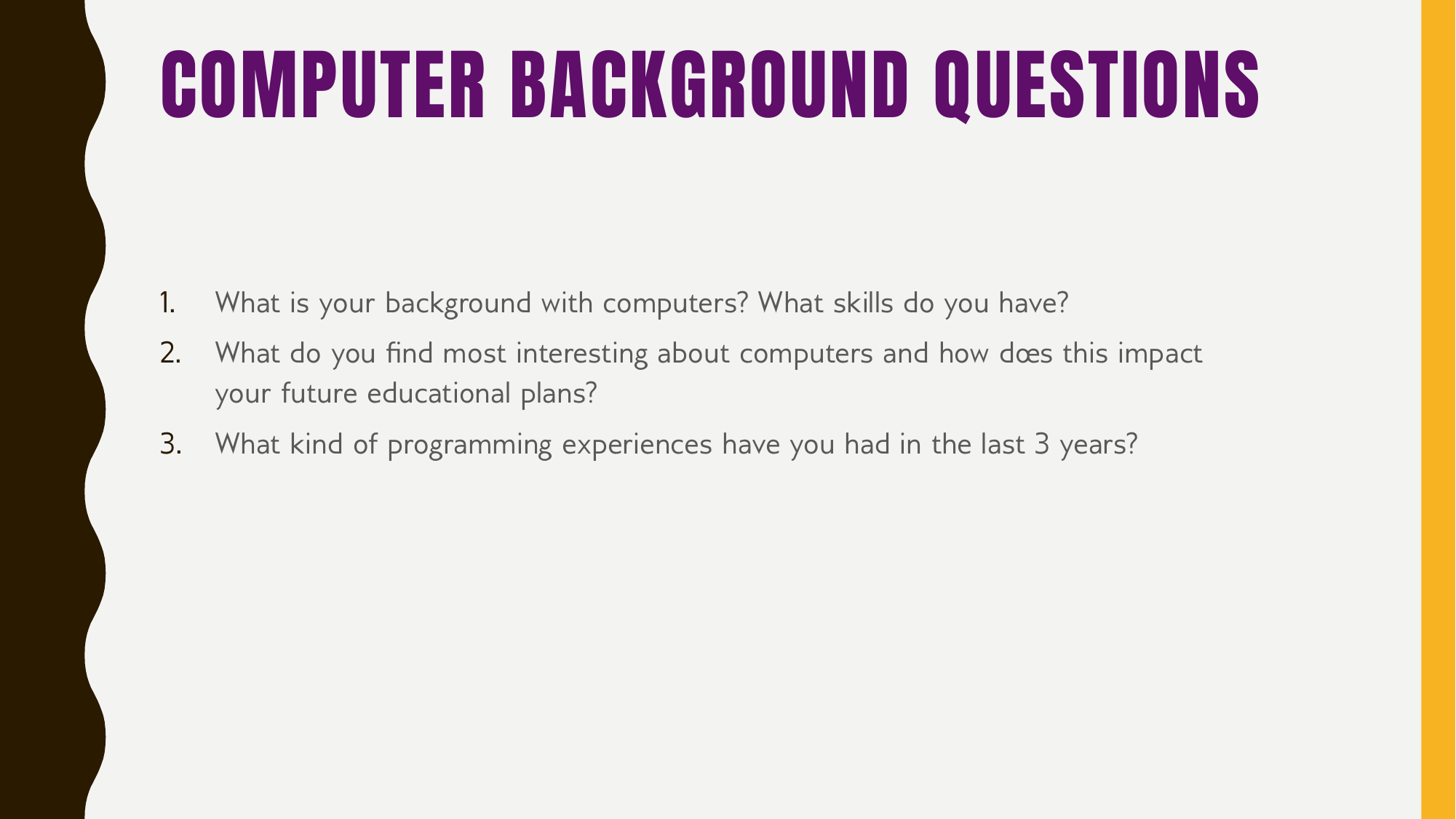

# Computer Background Questions
What is your background with computers? What skills do you have?
What do you find most interesting about computers and how does this impact your future educational plans?
What kind of programming experiences have you had in the last 3 years?